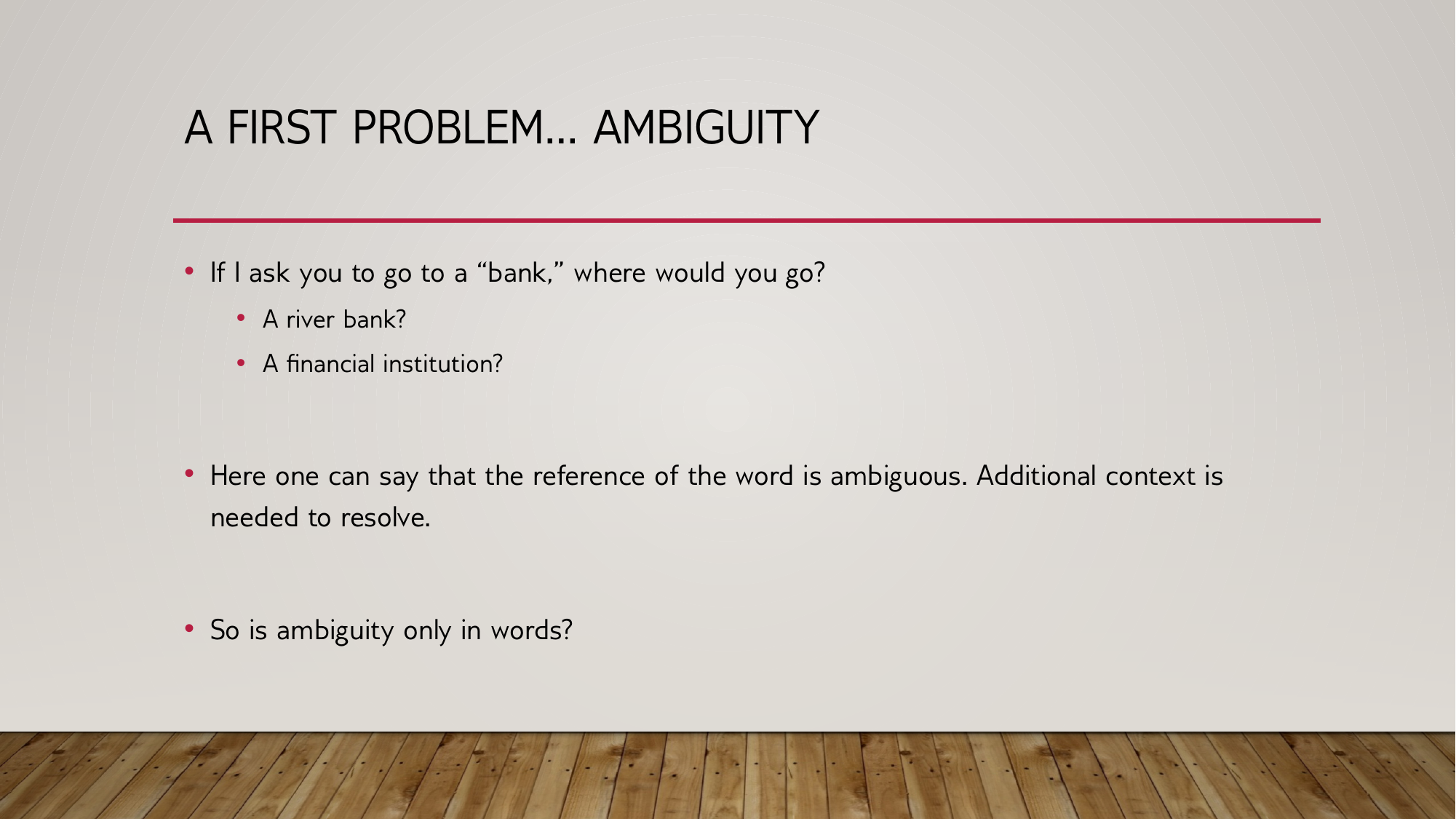

# A first problem… ambiguity
If I ask you to go to a “bank,” where would you go?
A river bank?
A financial institution?

Here one can say that the reference of the word is ambiguous. Additional context is needed to resolve.

So is ambiguity only in words?